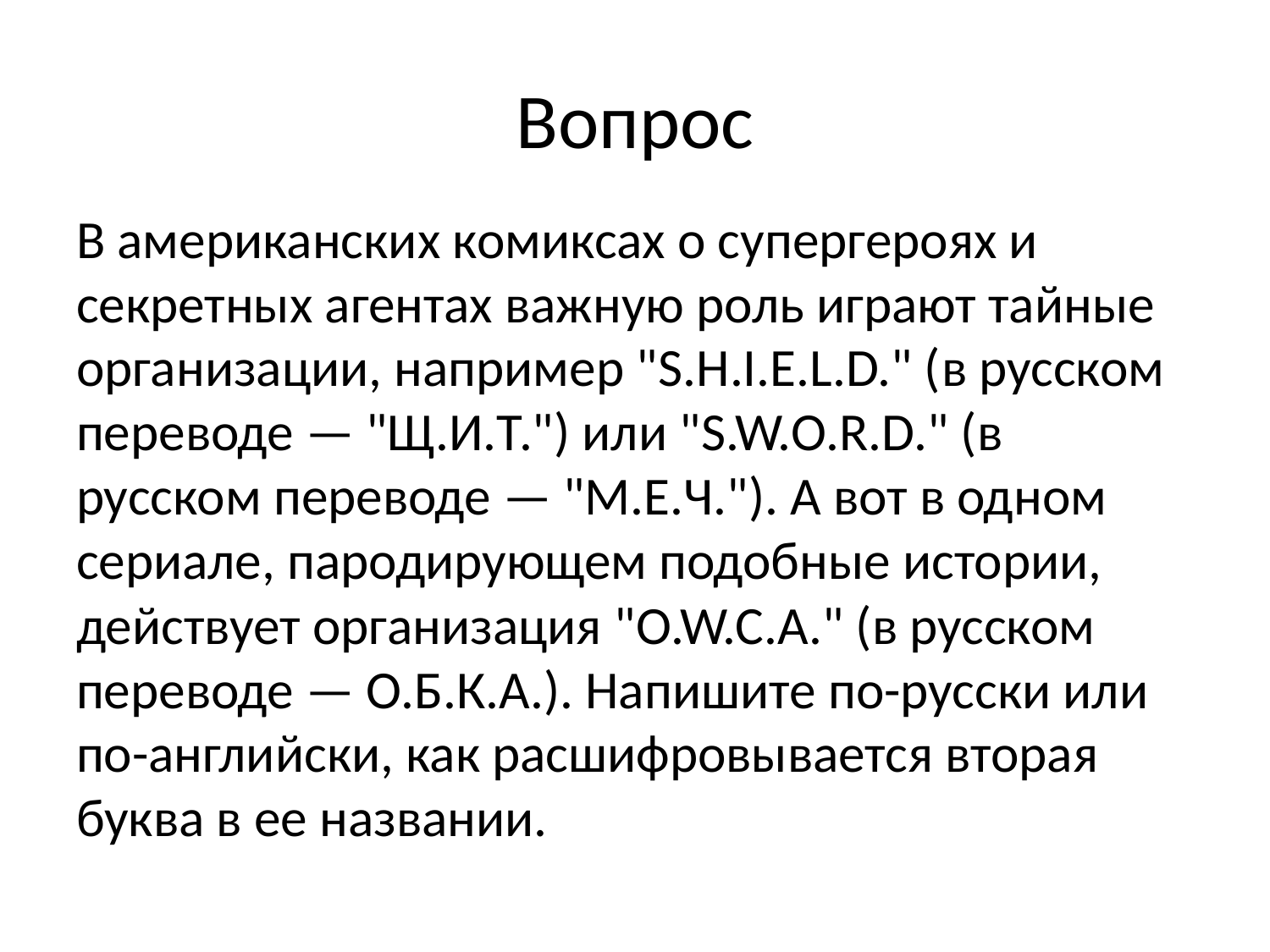

# Вопрос
В американских комиксах о супергероях и секретных агентах важную роль играют тайные организации, например "S.H.I.E.L.D." (в русском переводе — "Щ.И.Т.") или "S.W.O.R.D." (в русском переводе — "М.Е.Ч."). А вот в одном сериале, пародирующем подобные истории, действует организация "O.W.C.A." (в русском переводе — О.Б.К.А.). Напишите по-русски или по-английски, как расшифровывается вторая буква в ее названии.